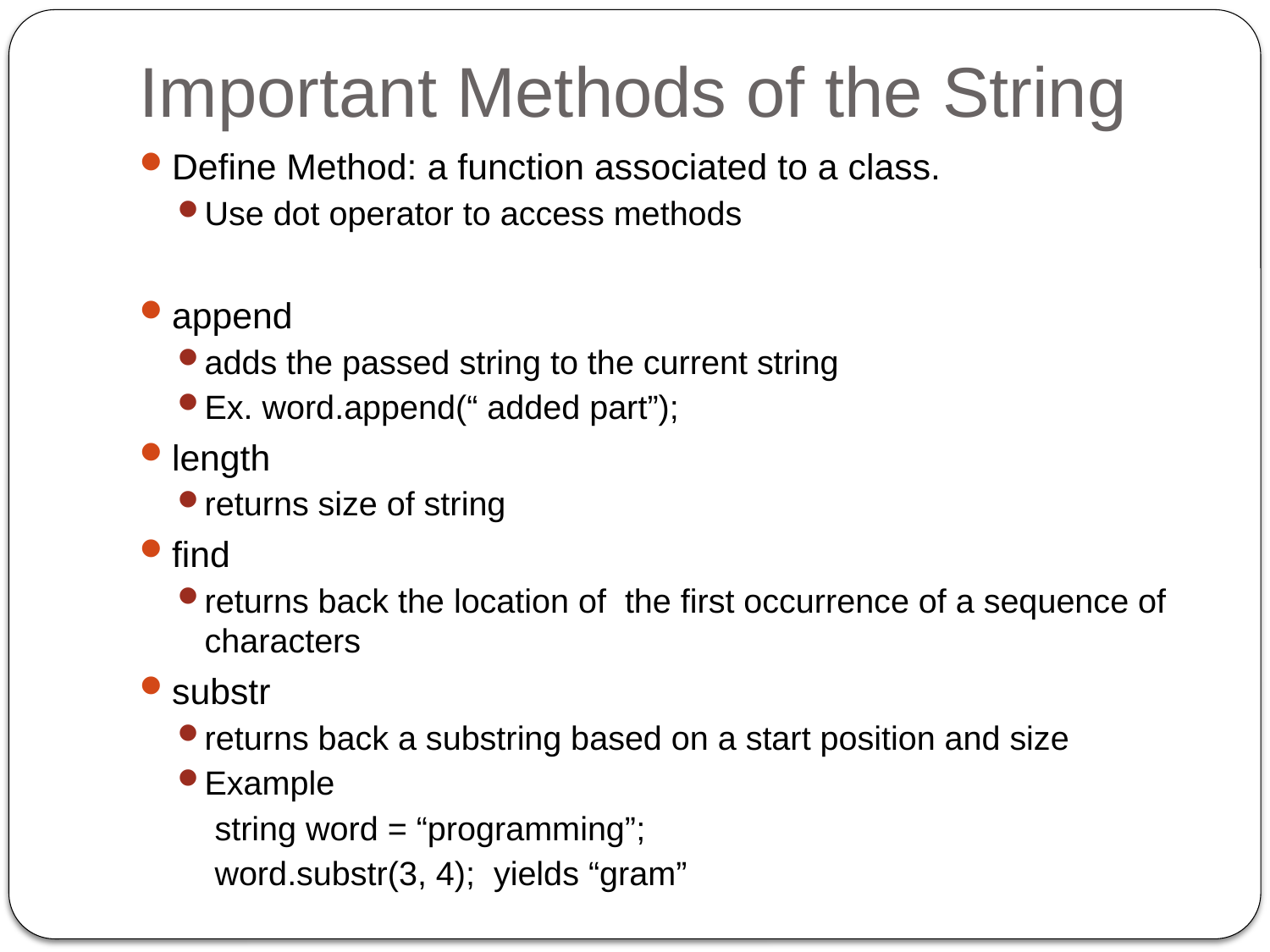

# Important Methods of the String
Define Method: a function associated to a class.
Use dot operator to access methods

append
adds the passed string to the current string
Ex. word.append(“ added part”);
length
returns size of string
find
returns back the location of  the first occurrence of a sequence of characters
substr
returns back a substring based on a start position and size
Example
    string word = “programming”;
    word.substr(3, 4);  yields “gram”